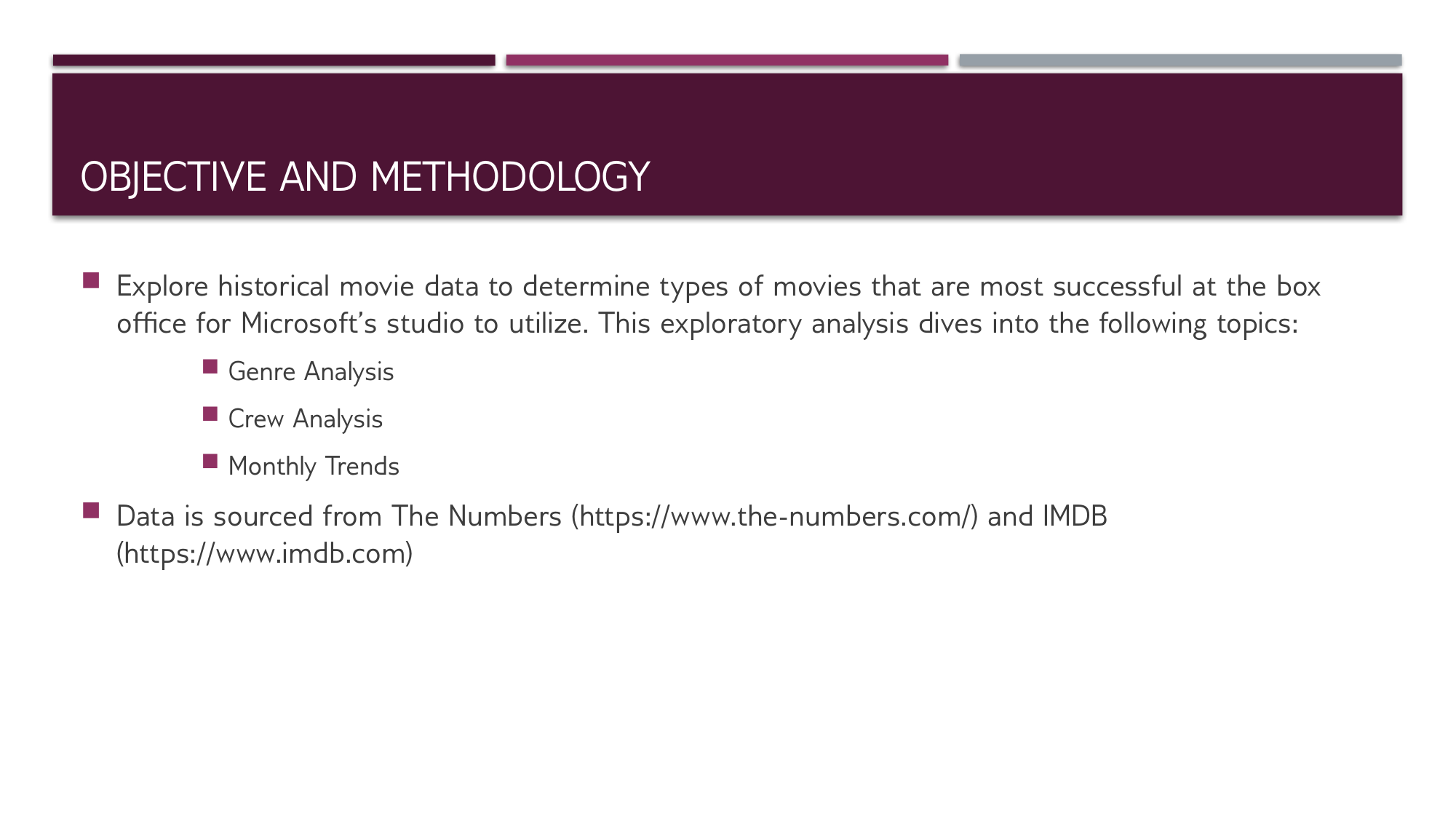

# OBJECTIVE AND METHODOLOGY
Explore historical movie data to determine types of movies that are most successful at the box office for Microsoft’s studio to utilize. This exploratory analysis dives into the following topics:
Genre Analysis
Crew Analysis
Monthly Trends
Data is sourced from The Numbers (https://www.the-numbers.com/) and IMDB (https://www.imdb.com)